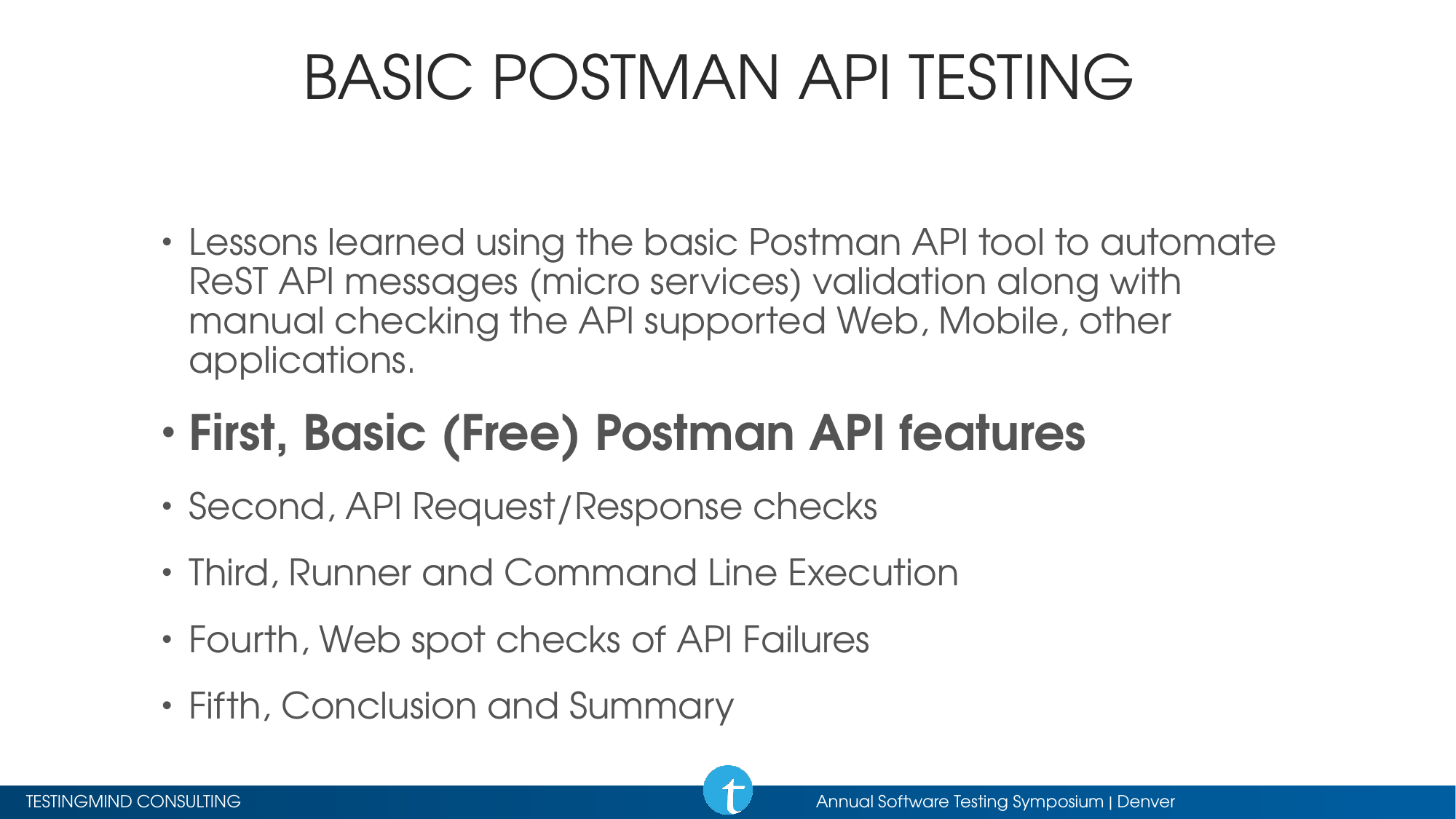

# Basic Postman API testing
Lessons learned using the basic Postman API tool to automate ReST API messages (micro services) validation along with manual checking the API supported Web, Mobile, other applications.
First, Basic (Free) Postman API features
Second, API Request/Response checks
Third, Runner and Command Line Execution
Fourth, Web spot checks of API Failures
Fifth, Conclusion and Summary